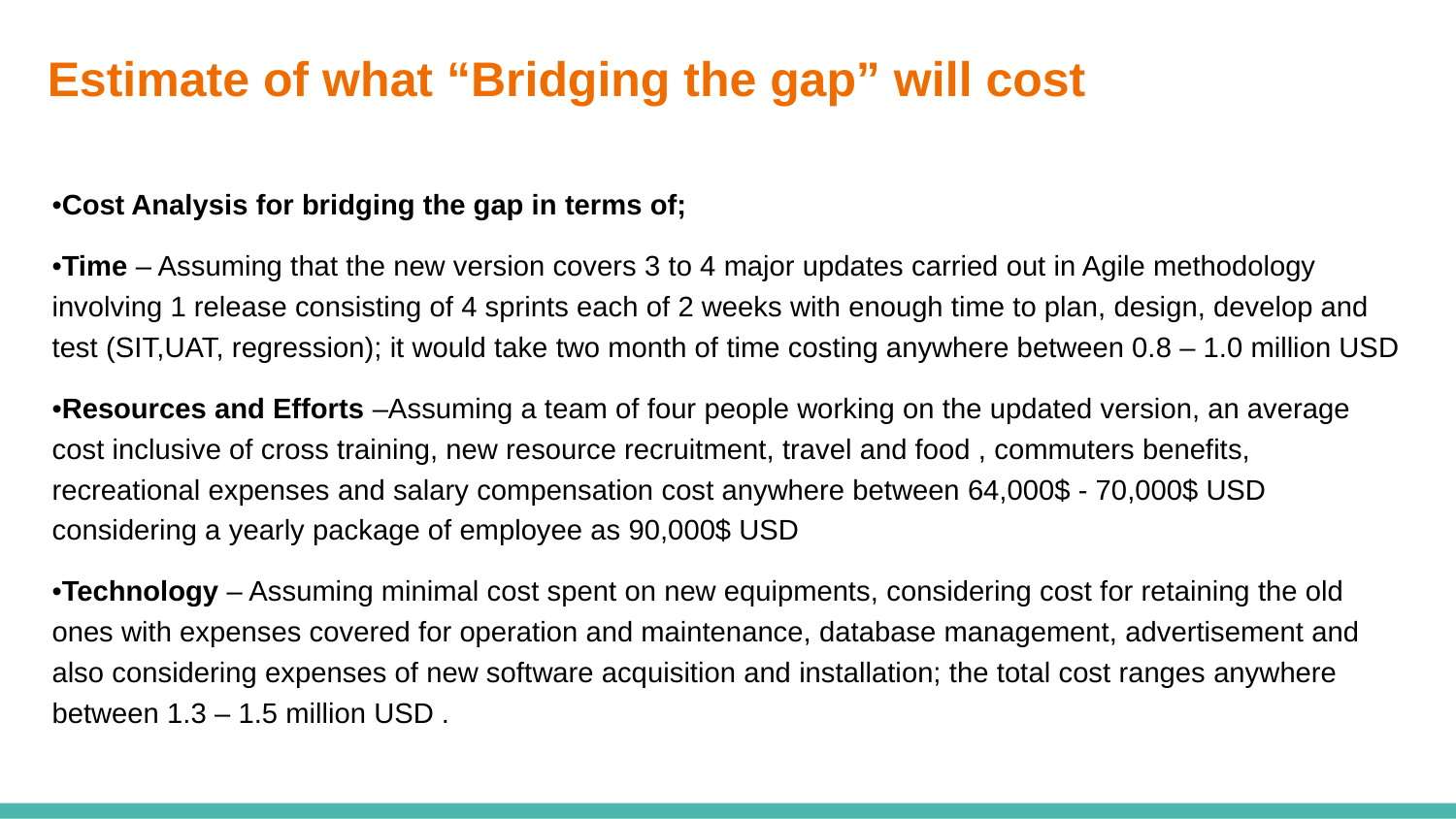

# Estimate of what “Bridging the gap” will cost

•Cost Analysis for bridging the gap in terms of;
•Time – Assuming that the new version covers 3 to 4 major updates carried out in Agile methodology involving 1 release consisting of 4 sprints each of 2 weeks with enough time to plan, design, develop and test (SIT,UAT, regression); it would take two month of time costing anywhere between 0.8 – 1.0 million USD
•Resources and Efforts –Assuming a team of four people working on the updated version, an average cost inclusive of cross training, new resource recruitment, travel and food , commuters benefits, recreational expenses and salary compensation cost anywhere between 64,000$ - 70,000$ USD considering a yearly package of employee as 90,000$ USD
•Technology – Assuming minimal cost spent on new equipments, considering cost for retaining the old ones with expenses covered for operation and maintenance, database management, advertisement and also considering expenses of new software acquisition and installation; the total cost ranges anywhere between 1.3 – 1.5 million USD .